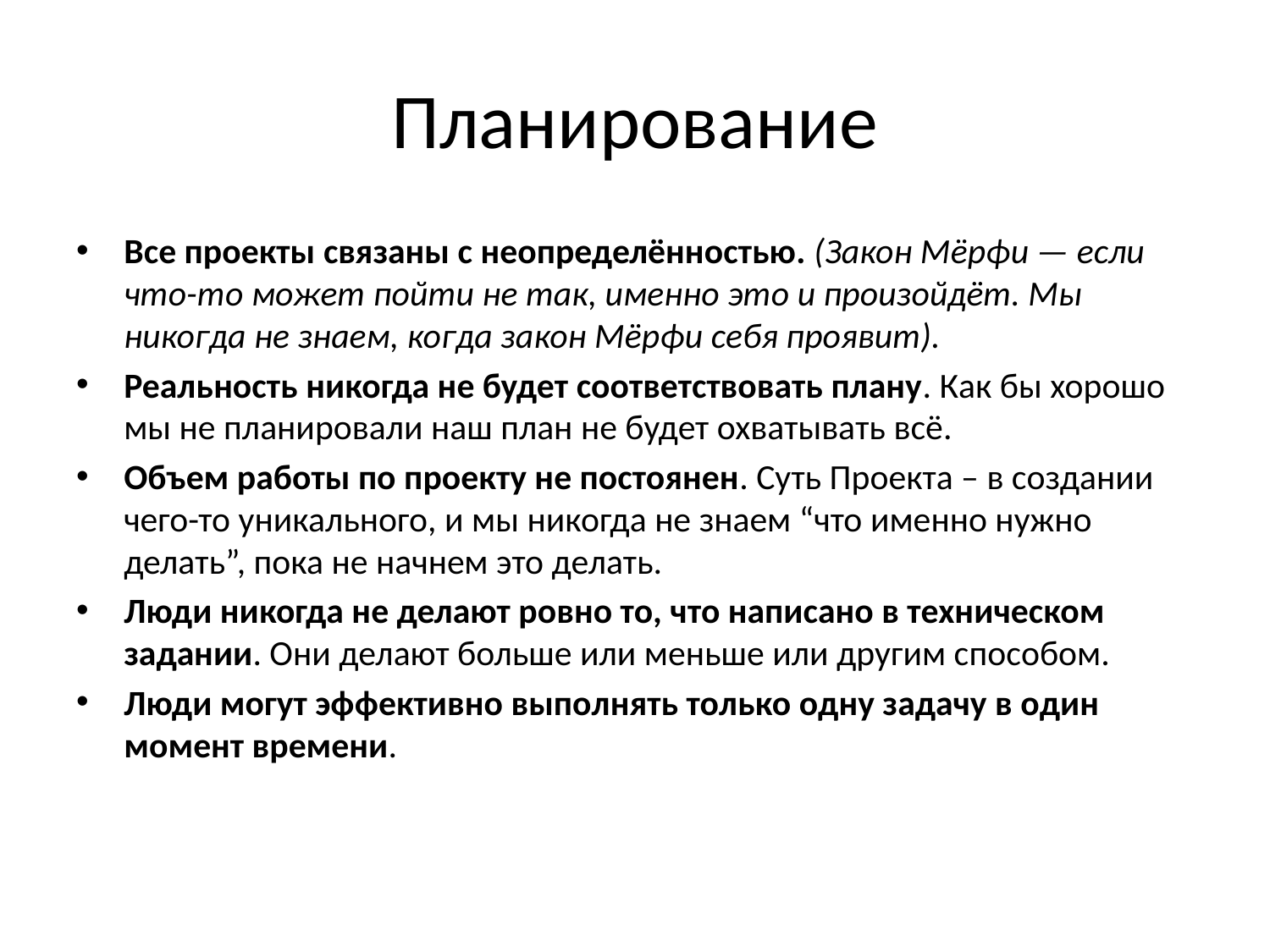

# Планирование
Все проекты связаны с неопределённостью. (Закон Мёрфи — если что-то может пойти не так, именно это и произойдёт. Мы никогда не знаем, когда закон Мёрфи себя проявит).
Реальность никогда не будет соответствовать плану. Как бы хорошо мы не планировали наш план не будет охватывать всё.
Объем работы по проекту не постоянен. Суть Проекта – в создании чего-то уникального, и мы никогда не знаем “что именно нужно делать”, пока не начнем это делать.
Люди никогда не делают ровно то, что написано в техническом задании. Они делают больше или меньше или другим способом.
Люди могут эффективно выполнять только одну задачу в один момент времени.